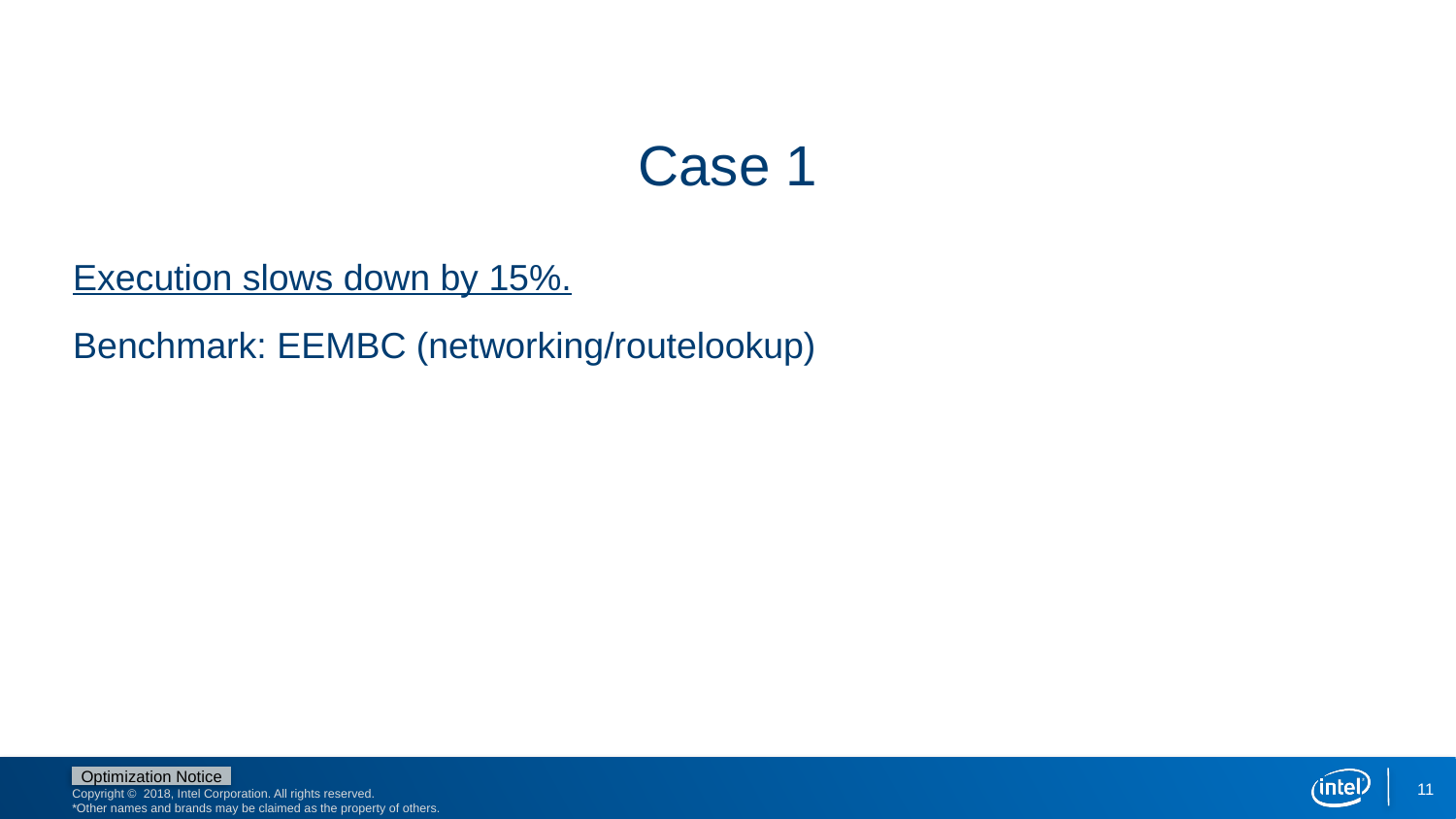

# Case 1
Execution slows down by 15%.
Benchmark: EEMBC (networking/routelookup)
11